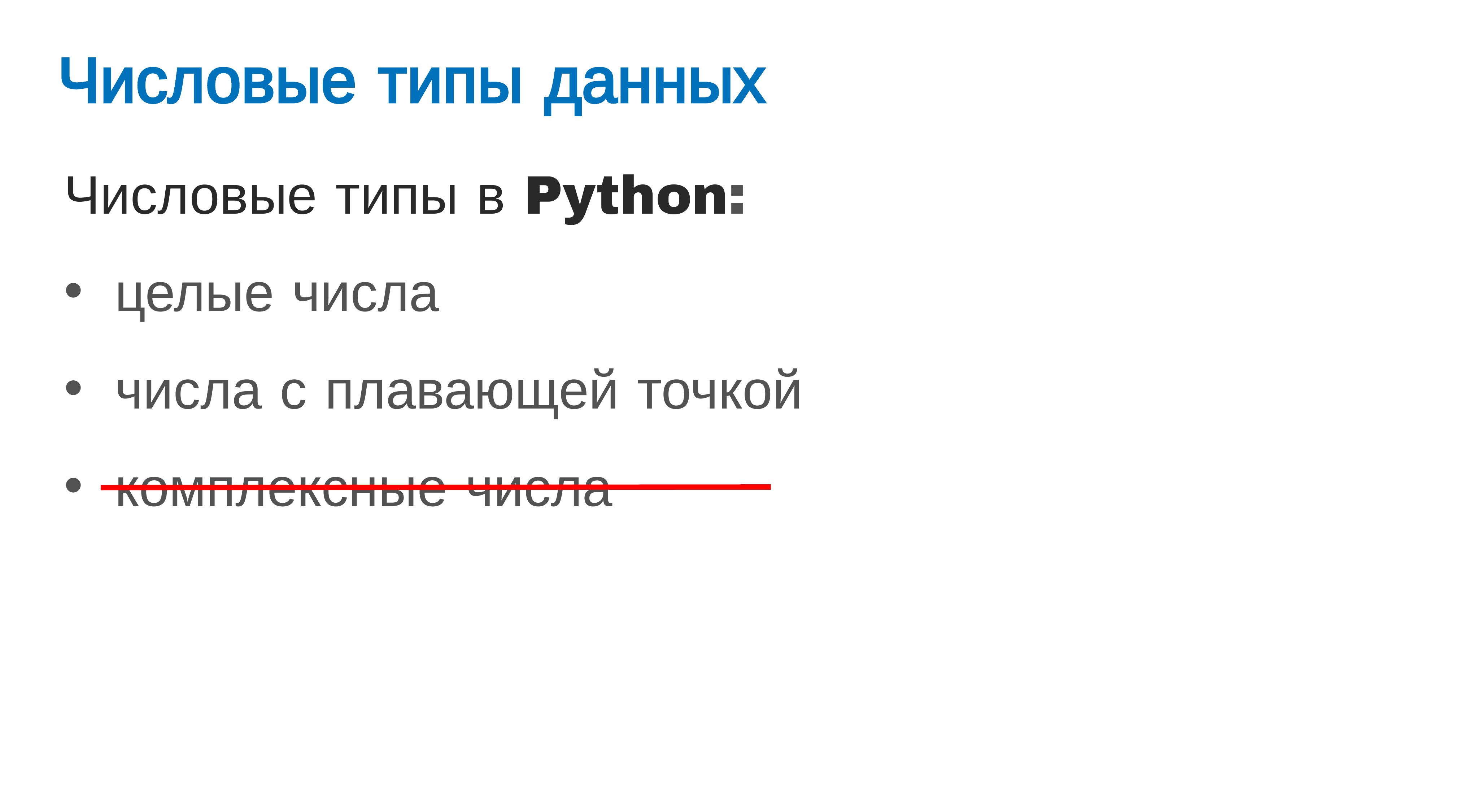

# Числовые типы данных
Числовые типы в Python:
целые числа
числа с плавающей точкой
комплексные числа
3